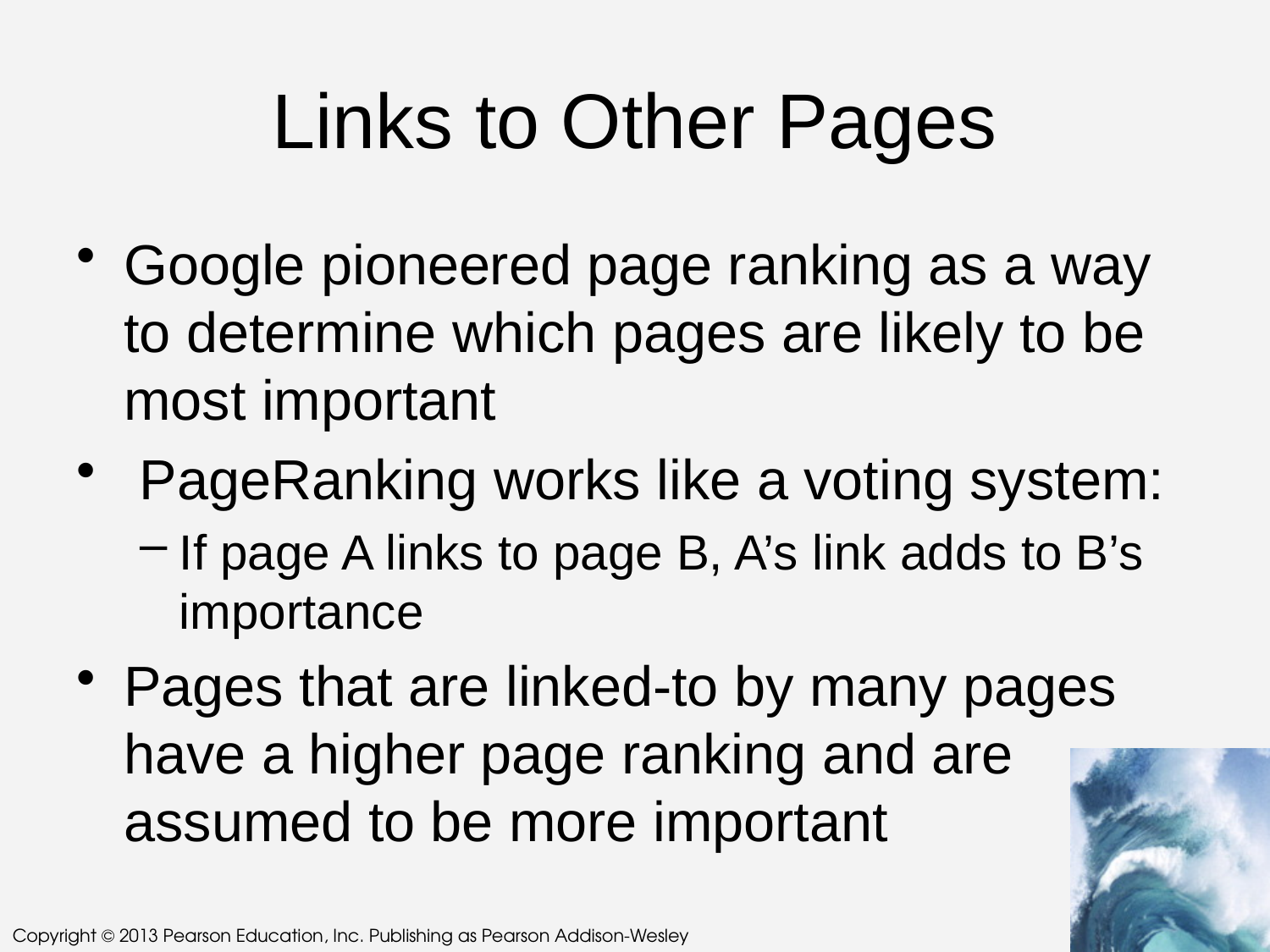

# Links to Other Pages
Google pioneered page ranking as a way to determine which pages are likely to be most important
 PageRanking works like a voting system:
If page A links to page B, A’s link adds to B’s importance
Pages that are linked-to by many pages have a higher page ranking and are assumed to be more important